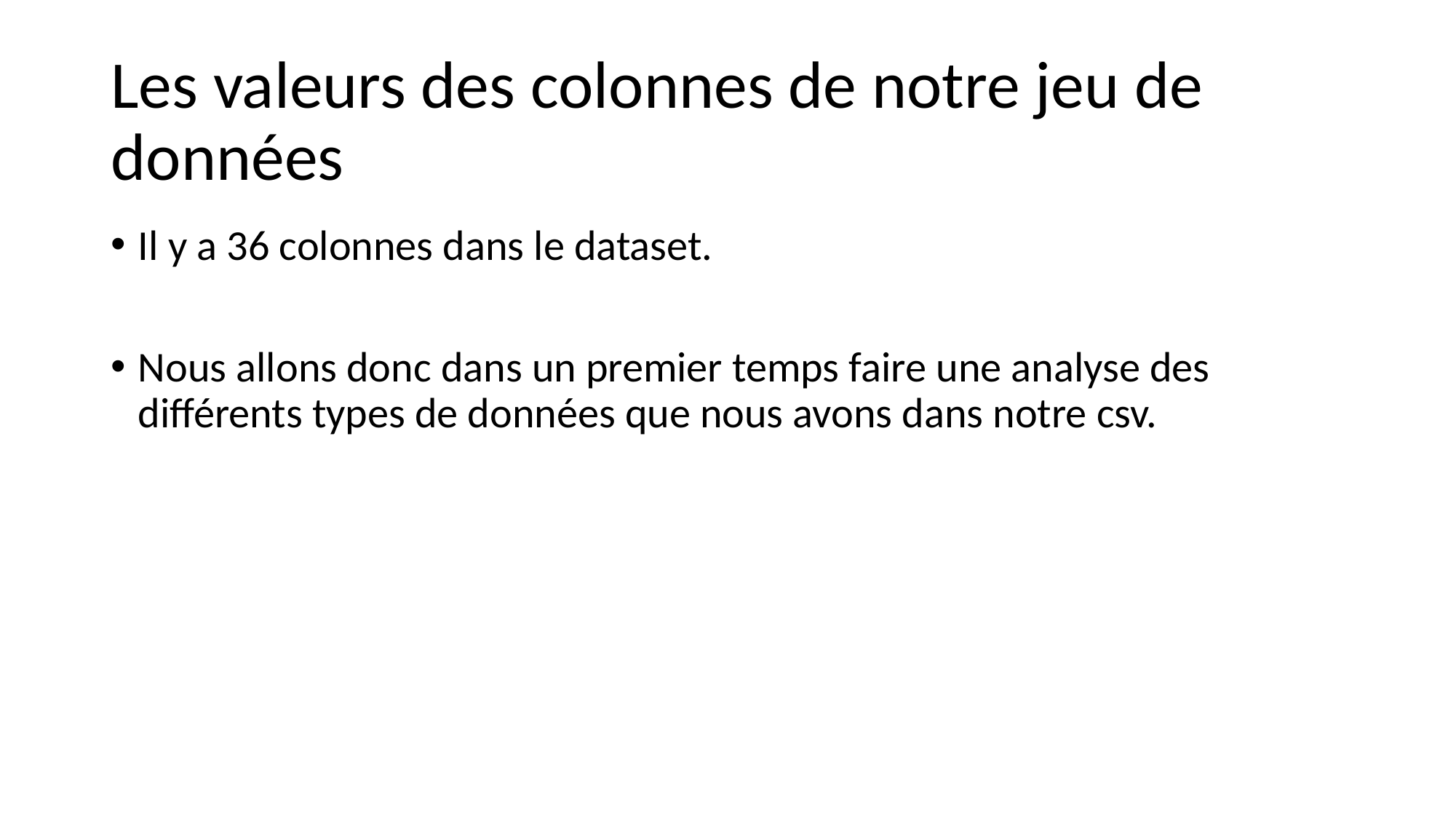

# Les valeurs des colonnes de notre jeu de données
Il y a 36 colonnes dans le dataset.

Nous allons donc dans un premier temps faire une analyse des différents types de données que nous avons dans notre csv.